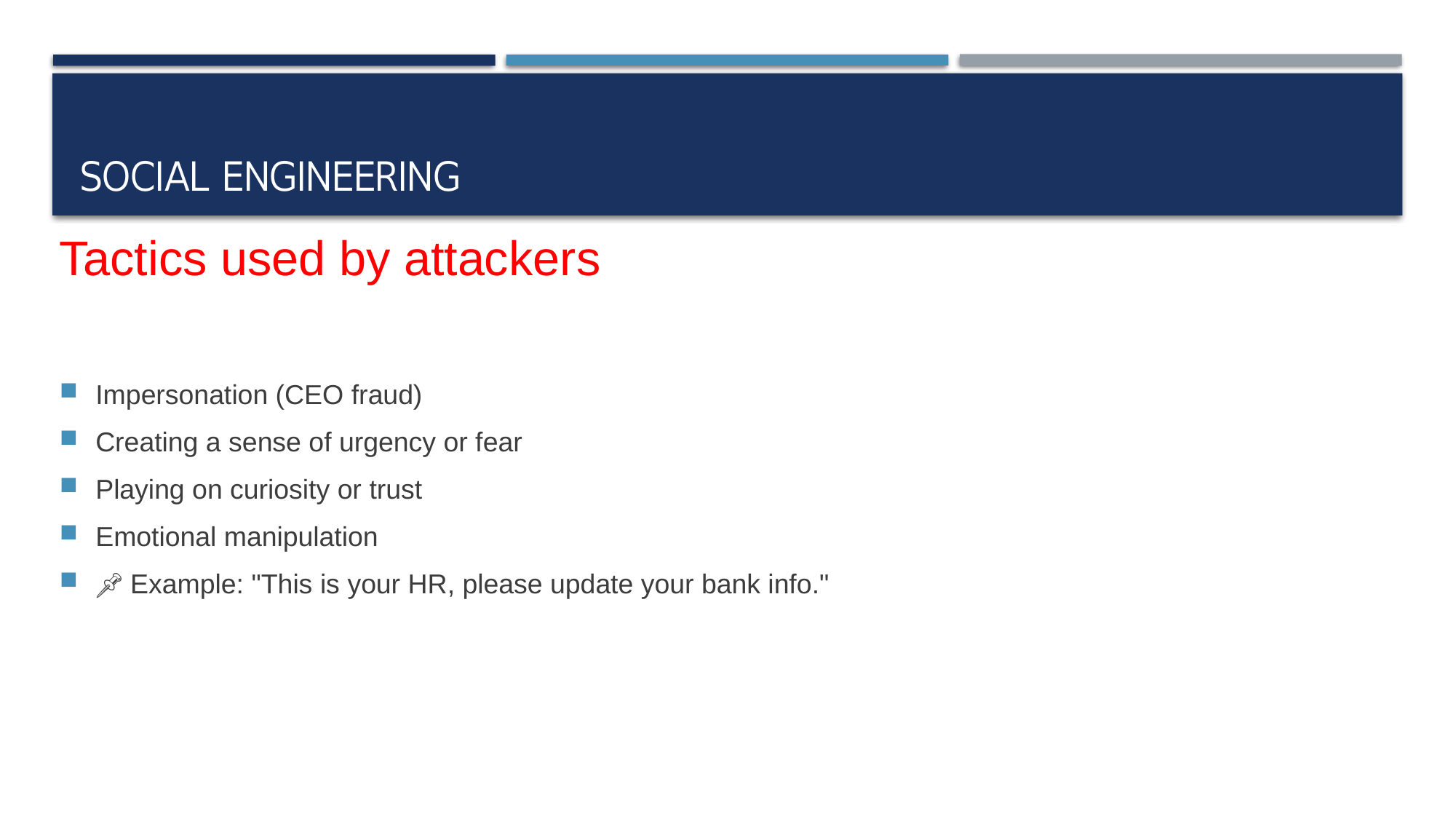

# Social engineering
Tactics used by attackers

Impersonation (CEO fraud)
Creating a sense of urgency or fear
Playing on curiosity or trust
Emotional manipulation
📌 Example: "This is your HR, please update your bank info."